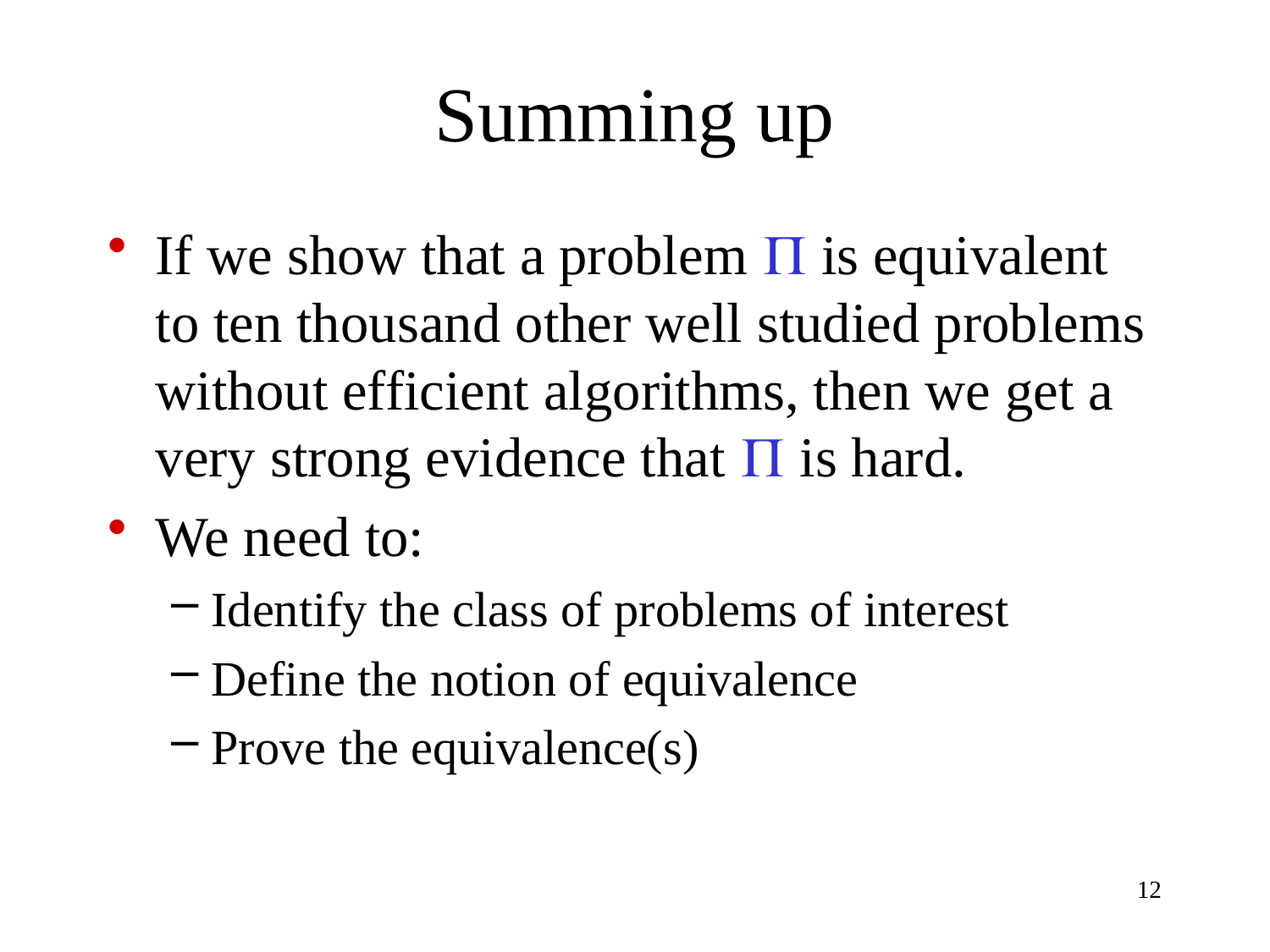

# Summing up
If we show that a problem Π is equivalent to ten thousand other well studied problems without efficient algorithms, then we get a very strong evidence that Π is hard.
We need to:
Identify the class of problems of interest
Define the notion of equivalence
Prove the equivalence(s)
12